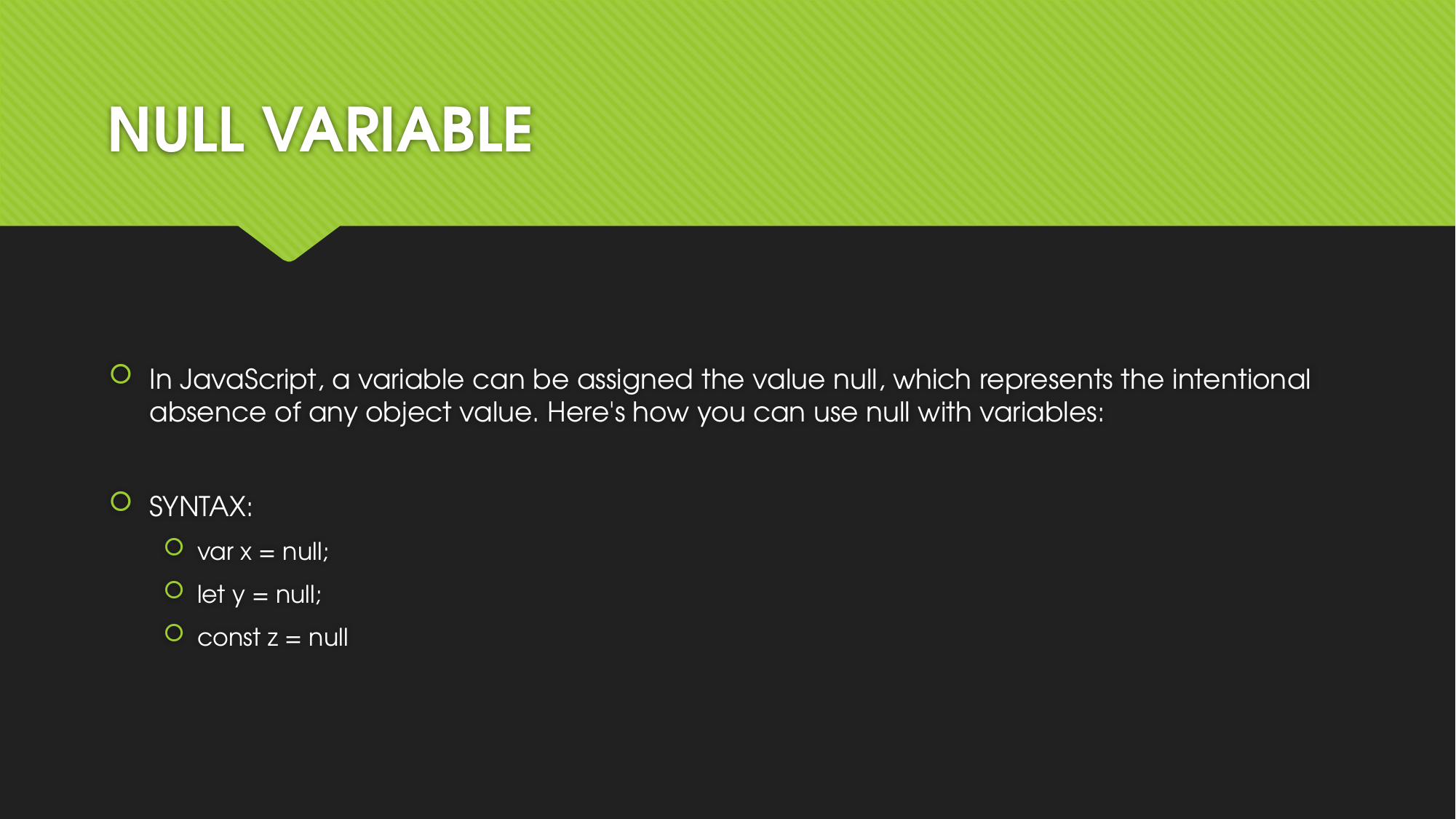

# NULL VARIABLE

In JavaScript, a variable can be assigned the value null, which represents the intentional absence of any object value. Here's how you can use null with variables:

SYNTAX:
var x = null;
let y = null;
const z = null